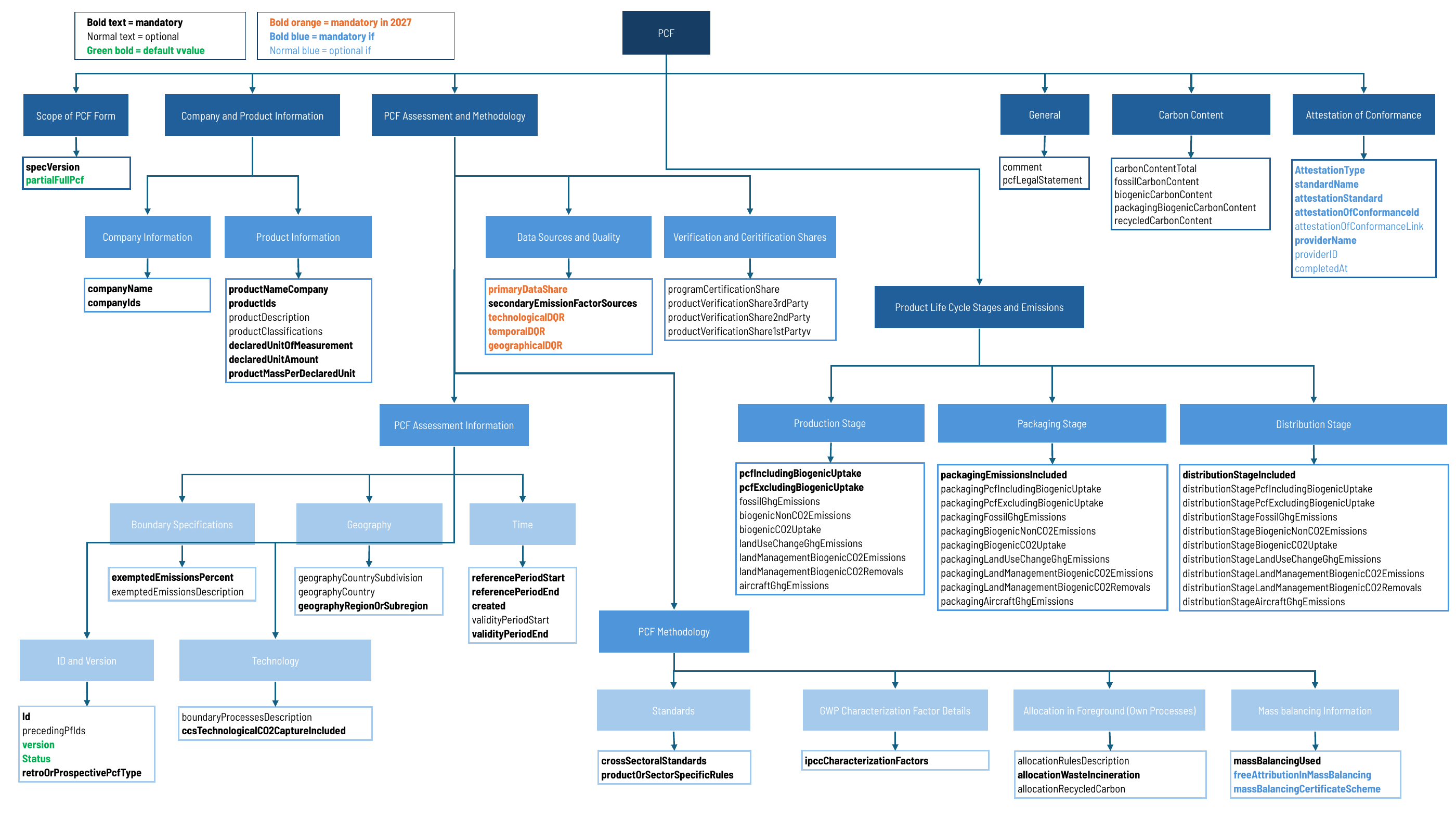

PCF
Bold text = mandatory
Normal text = optional
Green bold = default vvalue
Bold orange = mandatory in 2027
Bold blue = mandatory if
Normal blue = optional if
Scope of PCF Form
Company and Product Information
PCF Assessment and Methodology
General
Carbon Content
Attestation of Conformance
specVersion partialFullPcf
comment pcfLegalStatement
carbonContentTotal fossilCarbonContent biogenicCarbonContent packagingBiogenicCarbonContent recycledCarbonContent
AttestationType
standardName
attestationStandard
attestationOfConformanceId
attestationOfConformanceLink
providerName
providerID
completedAt
Company Information
Product Information
Data Sources and Quality
Verification and Ceritification Shares
companyName
companyIds
productNameCompany
productIds
productDescription
productClassifications
declaredUnitOfMeasurement
declaredUnitAmount
productMassPerDeclaredUnit
primaryDataShare
secondaryEmissionFactorSources
technologicalDQR
temporalDQR
geographicalDQR
programCertificationShare
productVerificationShare3rdParty
productVerificationShare2ndParty
productVerificationShare1stPartyv
Product Life Cycle Stages and Emissions
PCF Assessment Information
Production Stage
Packaging Stage
Distribution Stage
pcfIncludingBiogenicUptake
pcfExcludingBiogenicUptake
fossilGhgEmissions
biogenicNonCO2Emissions
biogenicCO2Uptake
landUseChangeGhgEmissions
landManagementBiogenicCO2Emissions
landManagementBiogenicCO2Removals
aircraftGhgEmissions
packagingEmissionsIncluded
packagingPcfIncludingBiogenicUptake
packagingPcfExcludingBiogenicUptake
packagingFossilGhgEmissions
packagingBiogenicNonCO2Emissions
packagingBiogenicCO2Uptake
packagingLandUseChangeGhgEmissions
packagingLandManagementBiogenicCO2Emissions
packagingLandManagementBiogenicCO2Removals
packagingAircraftGhgEmissions
distributionStageIncluded
distributionStagePcfIncludingBiogenicUptake
distributionStagePcfExcludingBiogenicUptake
distributionStageFossilGhgEmissions
distributionStageBiogenicNonCO2Emissions
distributionStageBiogenicCO2Uptake
distributionStageLandUseChangeGhgEmissions
distributionStageLandManagementBiogenicCO2Emissions
distributionStageLandManagementBiogenicCO2Removals
distributionStageAircraftGhgEmissions
Boundary Specifications
Geography
Time
exemptedEmissionsPercent
exemptedEmissionsDescription
geographyCountrySubdivision
geographyCountry
geographyRegionOrSubregion
referencePeriodStart
referencePeriodEnd
created
validityPeriodStart
validityPeriodEnd
PCF Methodology
ID and Version
Technology
Standards
GWP Characterization Factor Details
Allocation in Foreground (Own Processes)
Mass balancing Information
Id
precedingPfIds
version
Status
retroOrProspectivePcfType
boundaryProcessesDescription
ccsTechnologicalCO2CaptureIncluded
crossSectoralStandards
productOrSectorSpecificRules
ipccCharacterizationFactors
allocationRulesDescription
allocationWasteIncineration
allocationRecycledCarbon
massBalancingUsed
freeAttributionInMassBalancing
massBalancingCertificateScheme